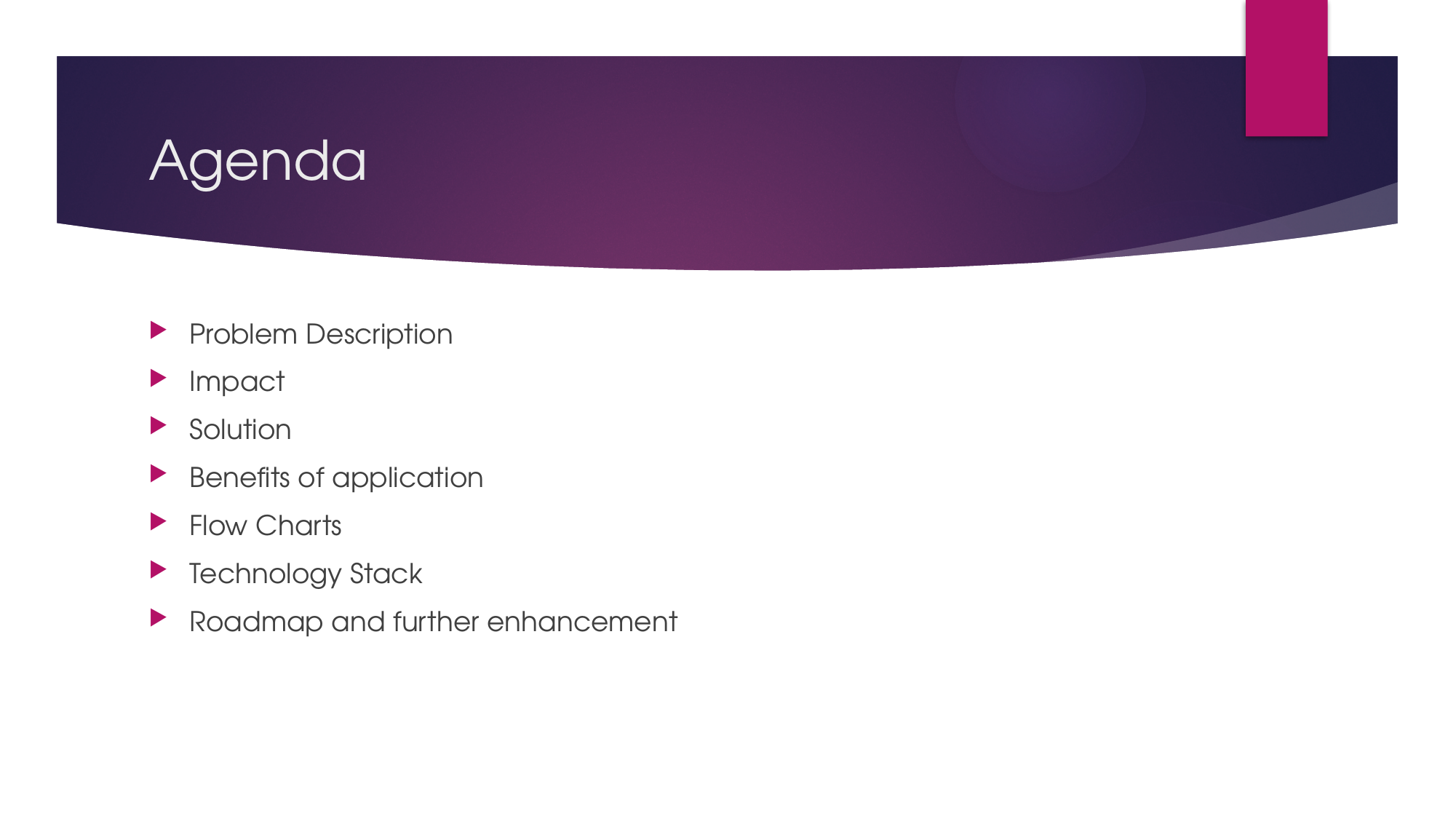

# Agenda
Problem Description
Impact
Solution
Benefits of application
Flow Charts
Technology Stack
Roadmap and further enhancement